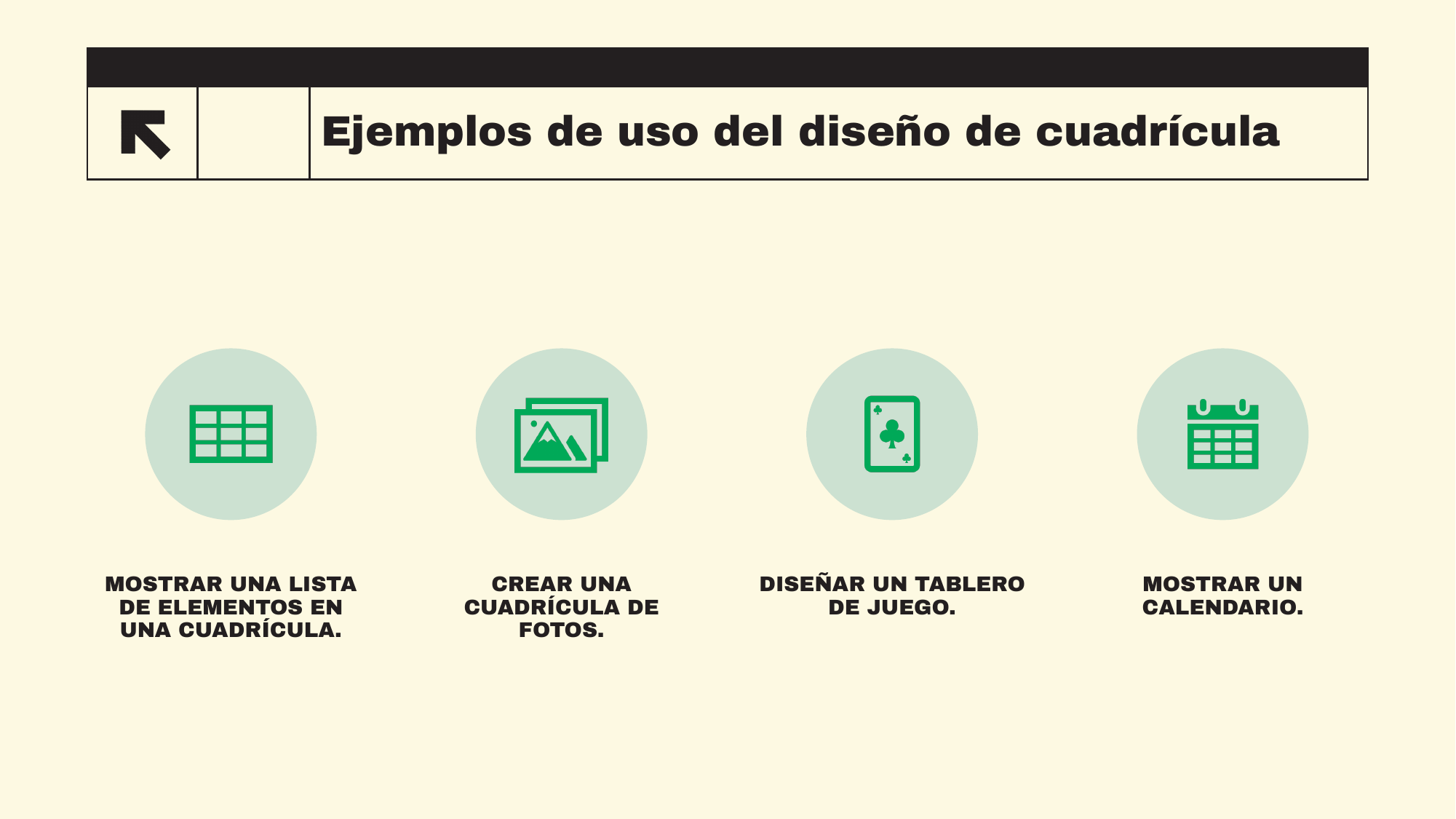

# Ejemplos de uso del diseño de cuadrícula

7
Mostrar una lista de elementos en una cuadrícula.
Crear una cuadrícula de fotos.
Diseñar un tablero de juego.
Mostrar un calendario.